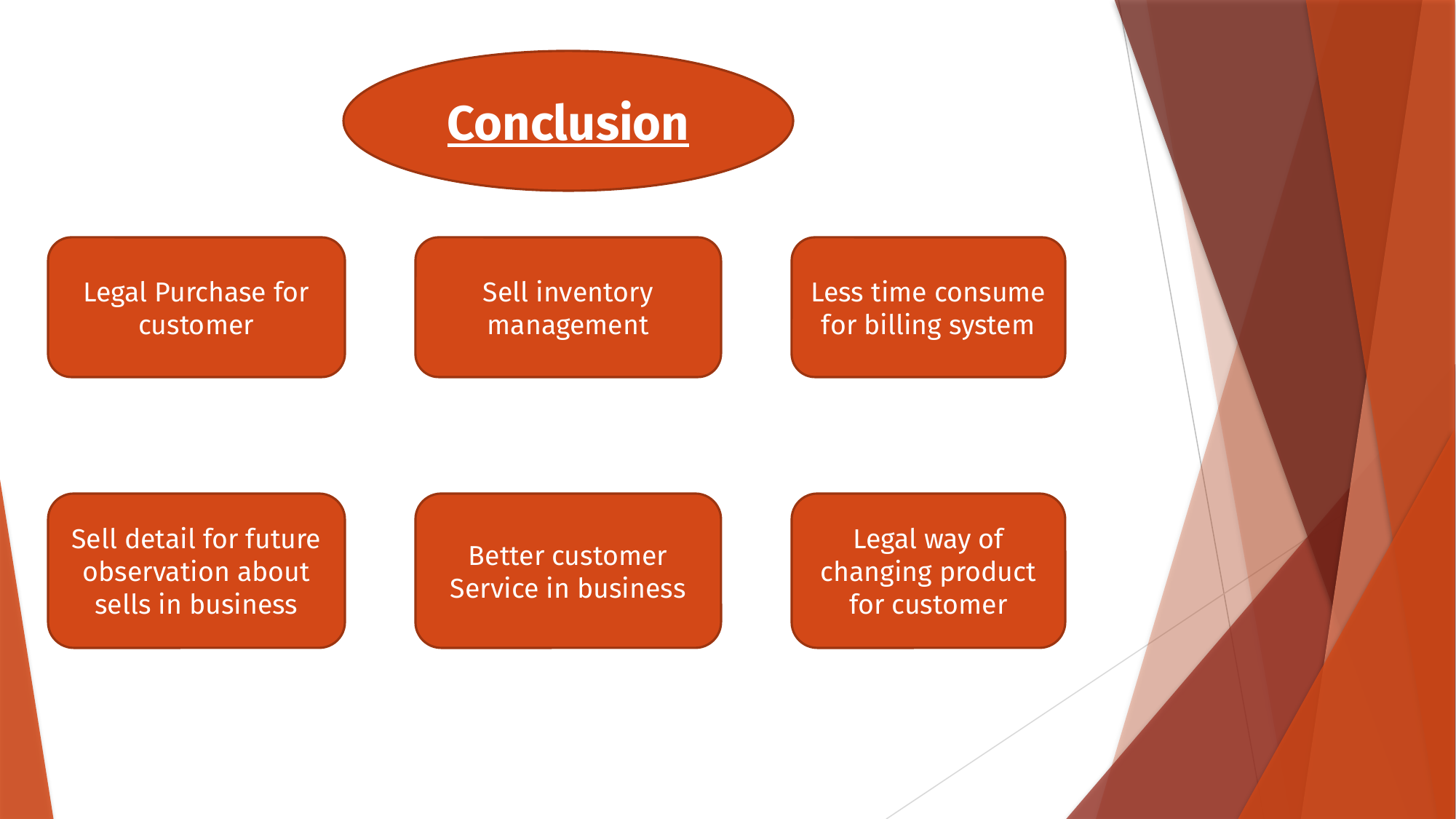

Conclusion
Legal Purchase for customer
Sell inventory management
Less time consume for billing system
Sell detail for future observation about sells in business
Better customer Service in business
Legal way of changing product for customer